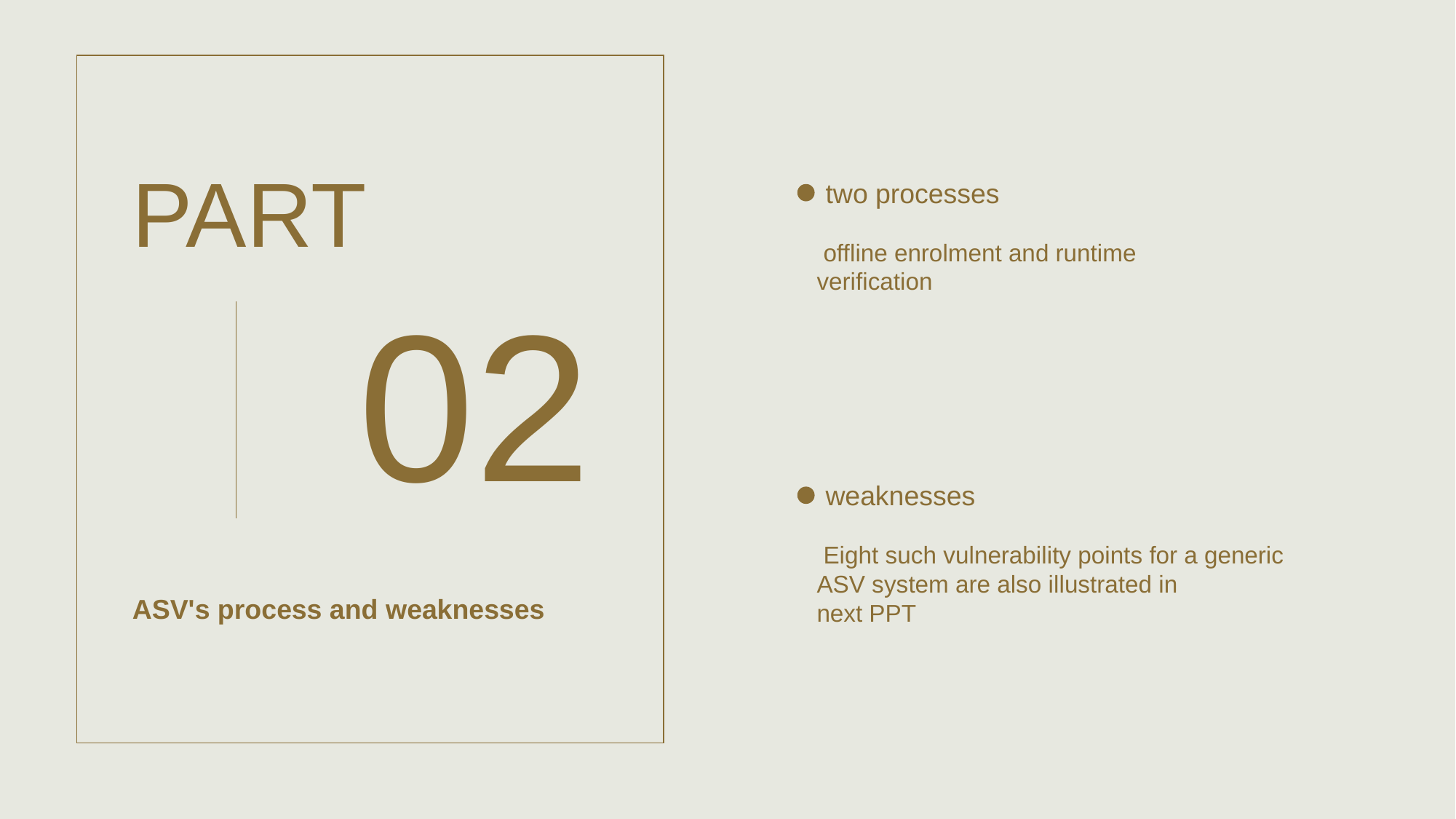

PART
two processes

 offline enrolment and runtime verification
02
weaknesses

 Eight such vulnerability points for a generic ASV system are also illustrated in
next PPT
ASV's process and weaknesses